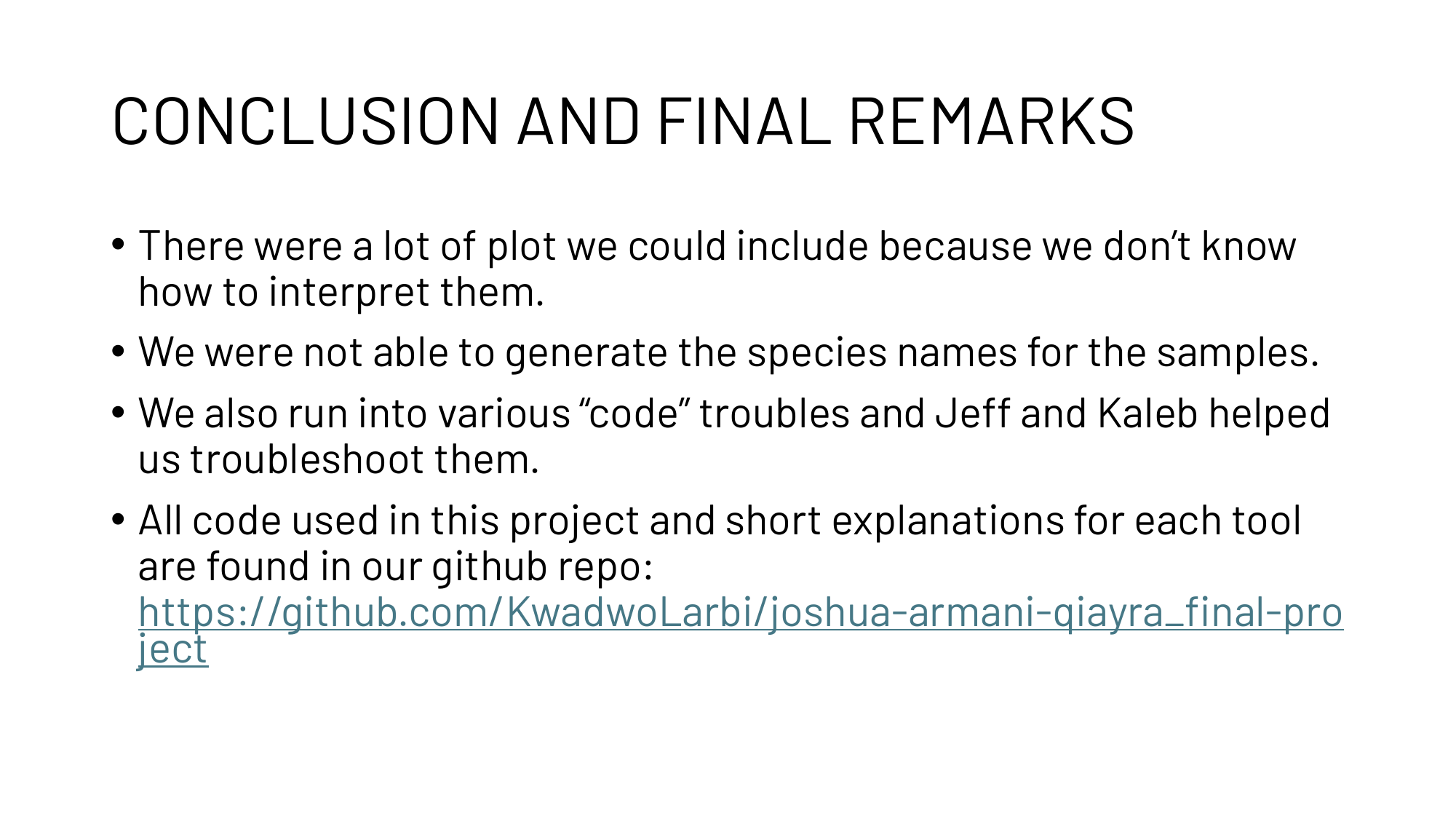

# CONCLUSION AND FINAL REMARKS
There were a lot of plot we could include because we don’t know how to interpret them.
We were not able to generate the species names for the samples.
We also run into various “code” troubles and Jeff and Kaleb helped us troubleshoot them.
All code used in this project and short explanations for each tool are found in our github repo: https://github.com/KwadwoLarbi/joshua-armani-qiayra_final-project